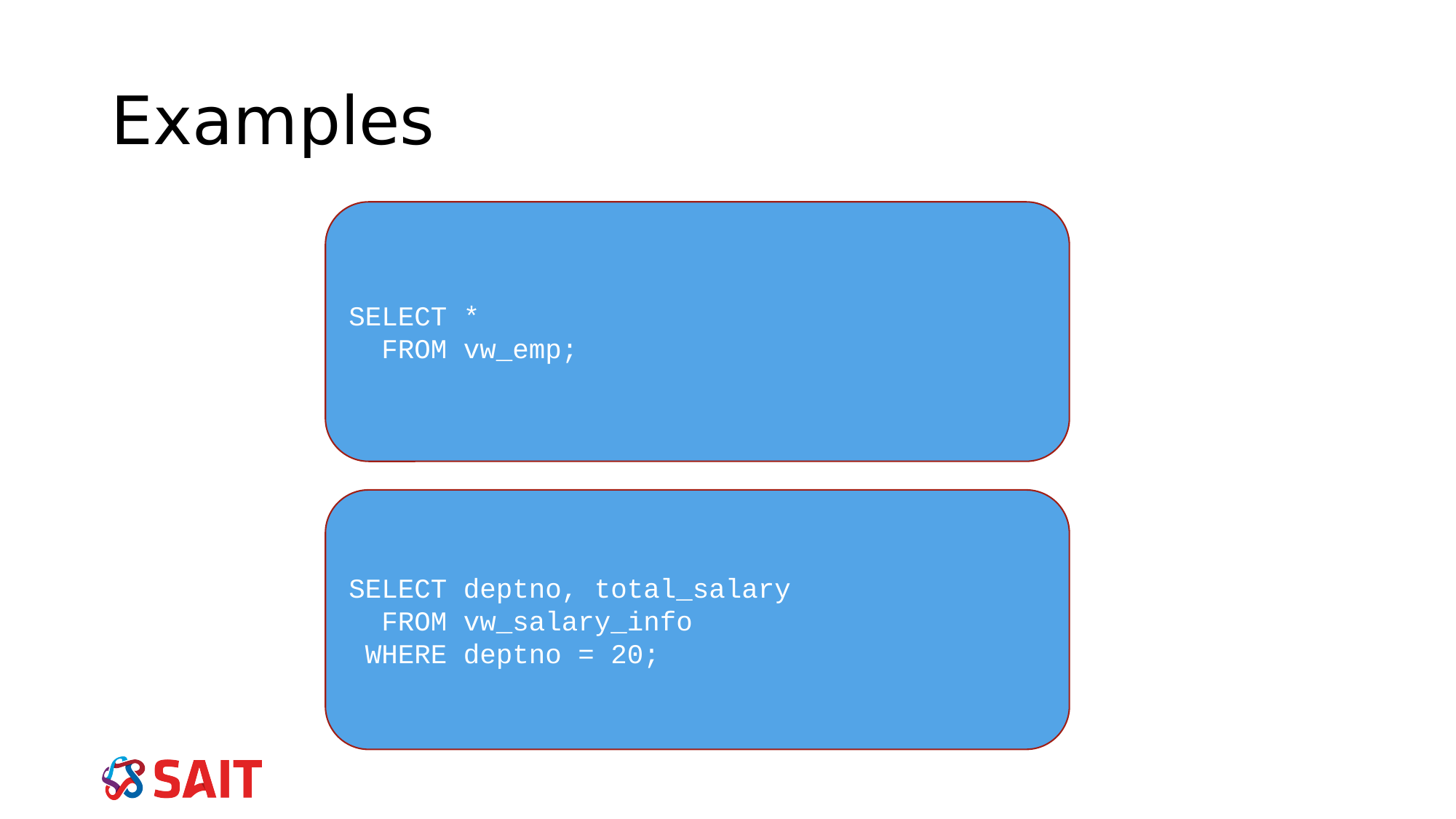

# Examples
SELECT *
  FROM vw_emp;
SELECT deptno, total_salary
  FROM vw_salary_info
 WHERE deptno = 20;